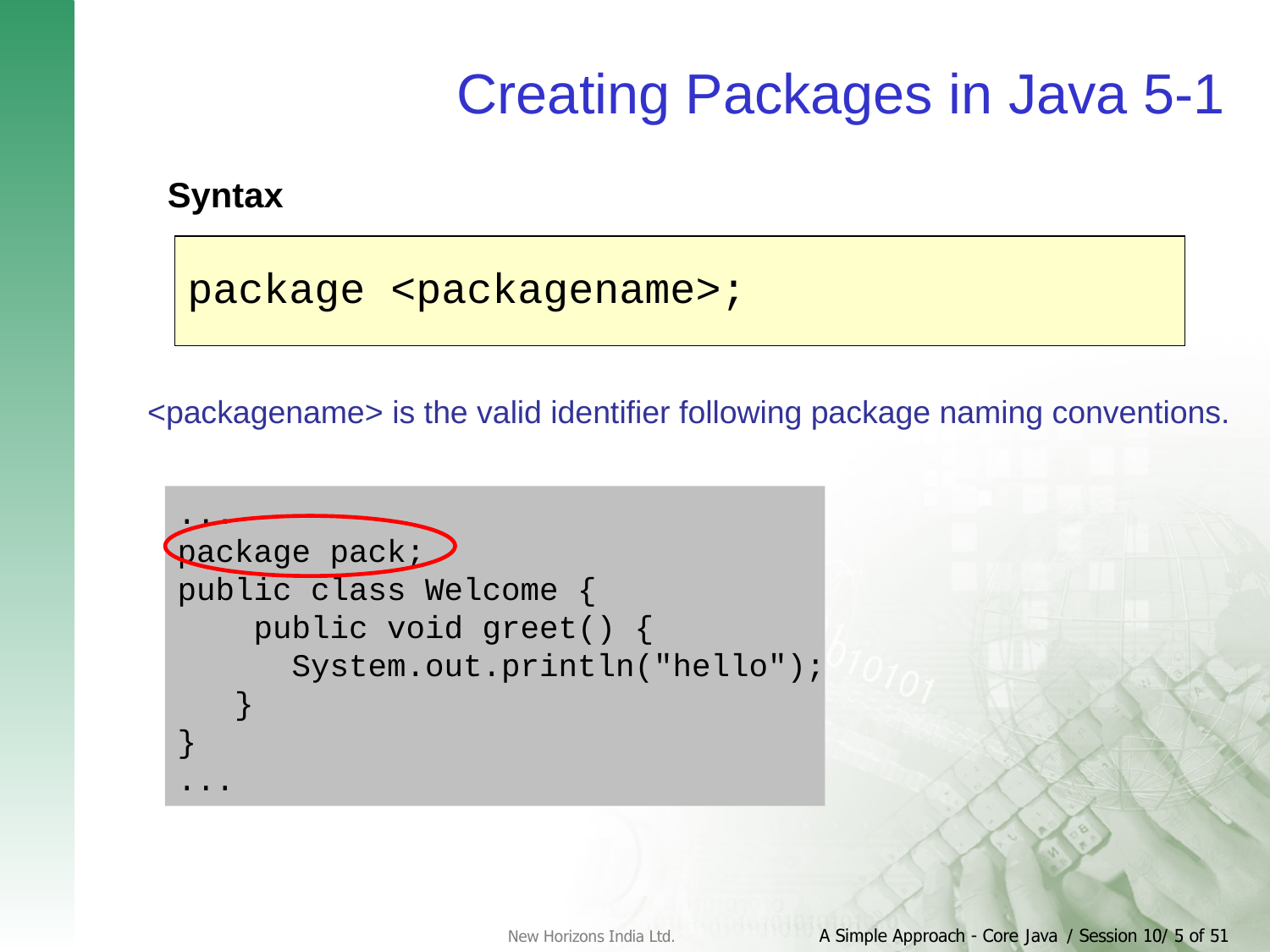

# Creating Packages in Java 5-1
Syntax

package <packagename>;

<packagename> is the valid identifier following package naming conventions.
...
package pack;
public class Welcome {
    public void greet() {
      System.out.println("hello");
   }
}
...